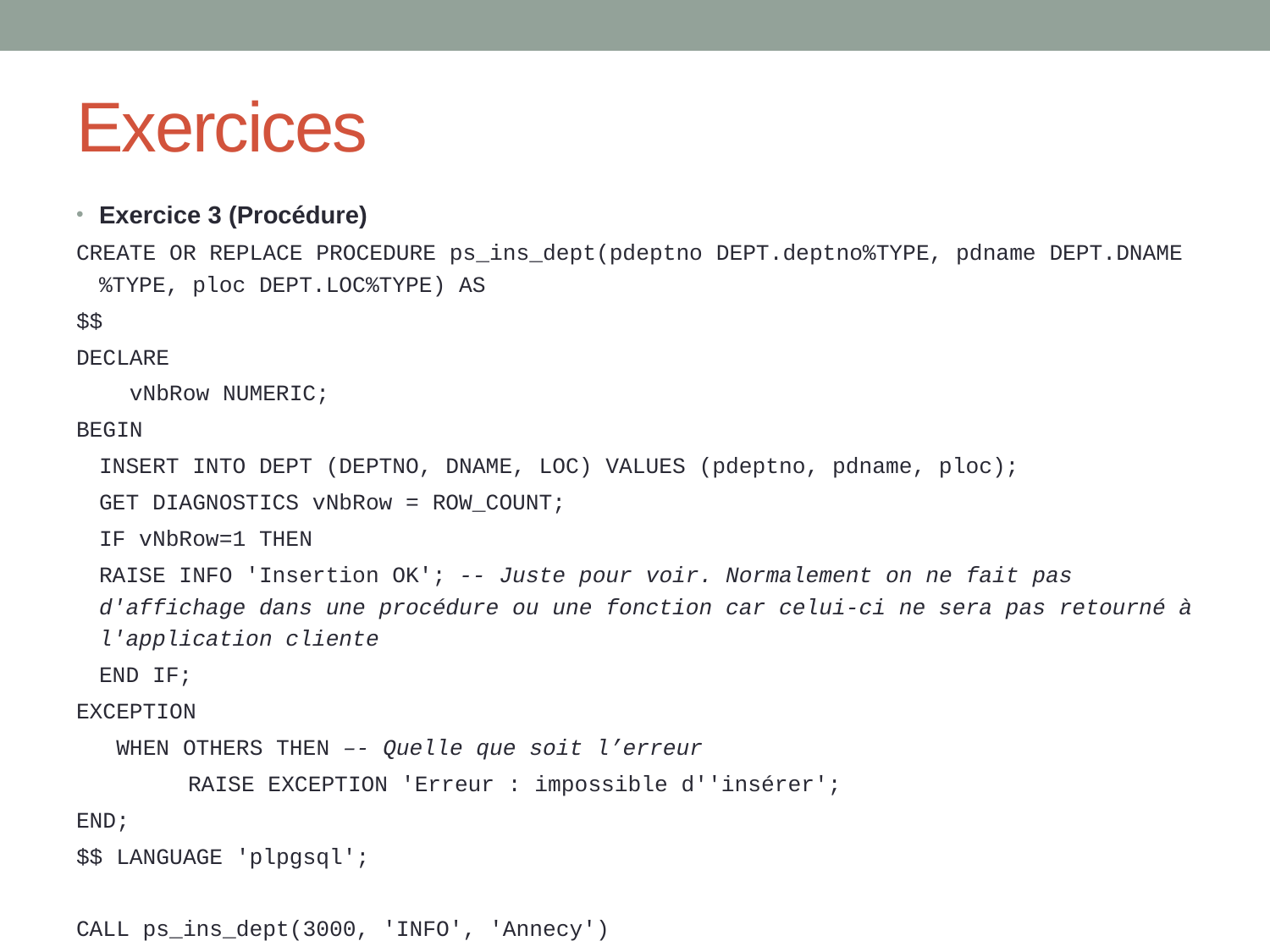

# Exercices
Exercice 3 (Procédure)
CREATE OR REPLACE PROCEDURE ps_ins_dept(pdeptno DEPT.deptno%TYPE, pdname DEPT.DNAME%TYPE, ploc DEPT.LOC%TYPE) AS
$$
DECLARE
    vNbRow NUMERIC;
BEGIN
	INSERT INTO DEPT (DEPTNO, DNAME, LOC) VALUES (pdeptno, pdname, ploc);
	GET DIAGNOSTICS vNbRow = ROW_COUNT;
	IF vNbRow=1 THEN
		RAISE INFO 'Insertion OK'; -- Juste pour voir. Normalement on ne fait pas d'affichage dans une procédure ou une fonction car celui-ci ne sera pas retourné à l'application cliente
	END IF;
EXCEPTION
   WHEN OTHERS THEN –- Quelle que soit l’erreur
   	RAISE EXCEPTION 'Erreur : impossible d''insérer';
END;
$$ LANGUAGE 'plpgsql';

CALL ps_ins_dept(3000, 'INFO', 'Annecy')